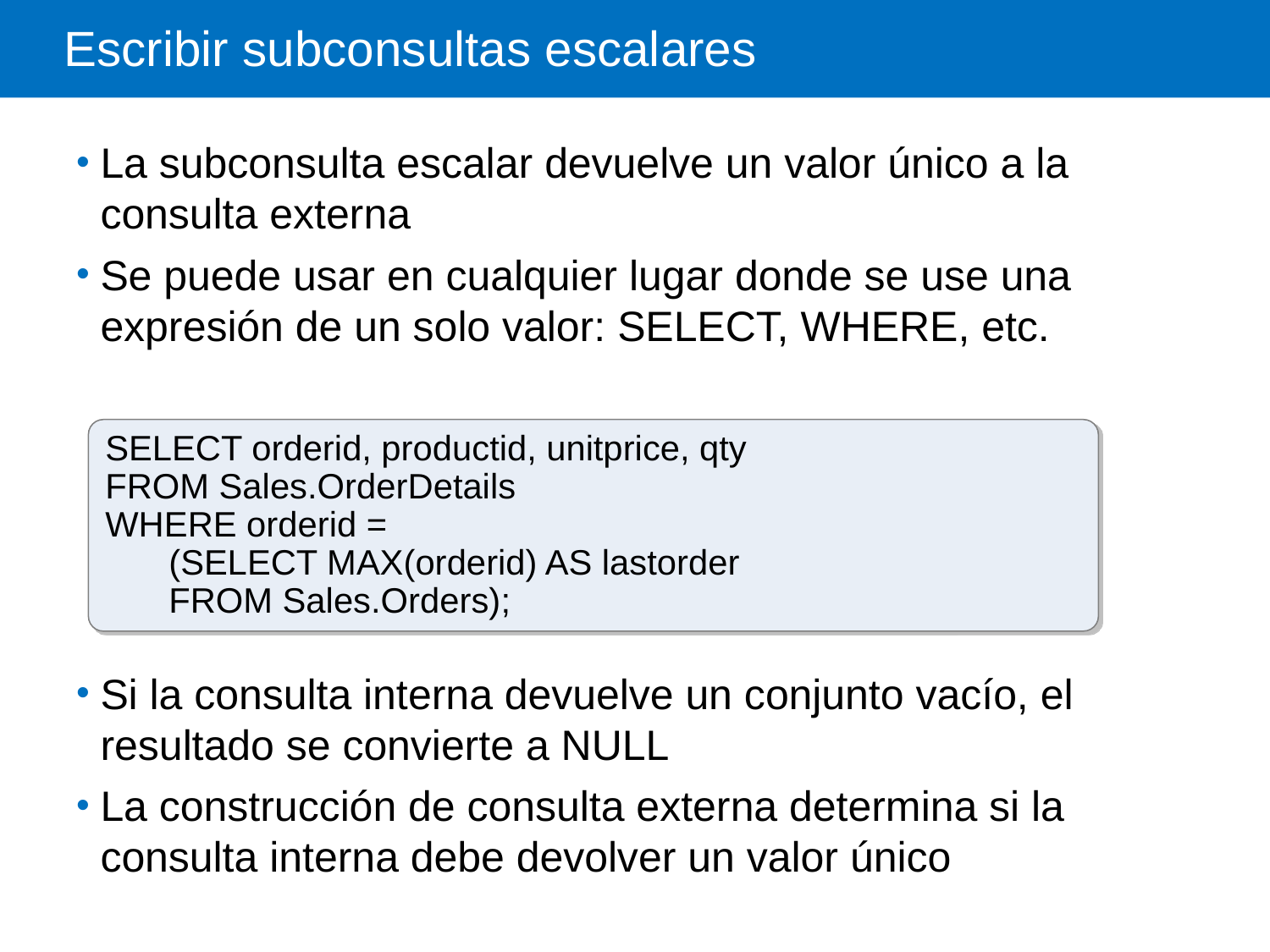

# Escribir subconsultas escalares
La subconsulta escalar devuelve un valor único a la consulta externa
Se puede usar en cualquier lugar donde se use una expresión de un solo valor: SELECT, WHERE, etc.

Si la consulta interna devuelve un conjunto vacío, el resultado se convierte a NULL
La construcción de consulta externa determina si la consulta interna debe devolver un valor único
SELECT orderid, productid, unitprice, qty
FROM Sales.OrderDetails
WHERE orderid =
	(SELECT MAX(orderid) AS lastorder
	FROM Sales.Orders);